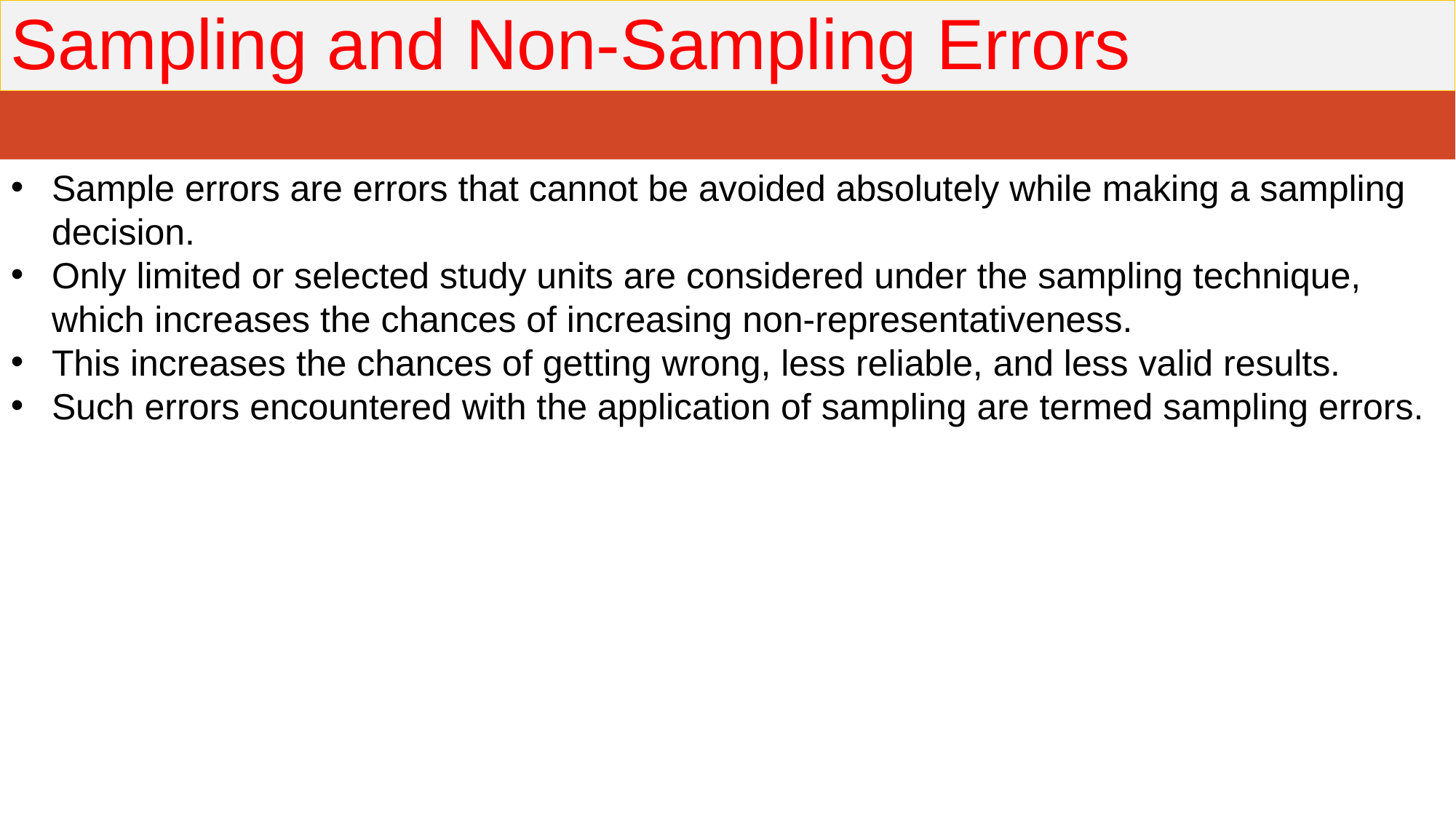

# Sampling and Non-Sampling Errors
Sample errors are errors that cannot be avoided absolutely while making a sampling decision.
Only limited or selected study units are considered under the sampling technique, which increases the chances of increasing non-representativeness.
This increases the chances of getting wrong, less reliable, and less valid results.
Such errors encountered with the application of sampling are termed sampling errors.